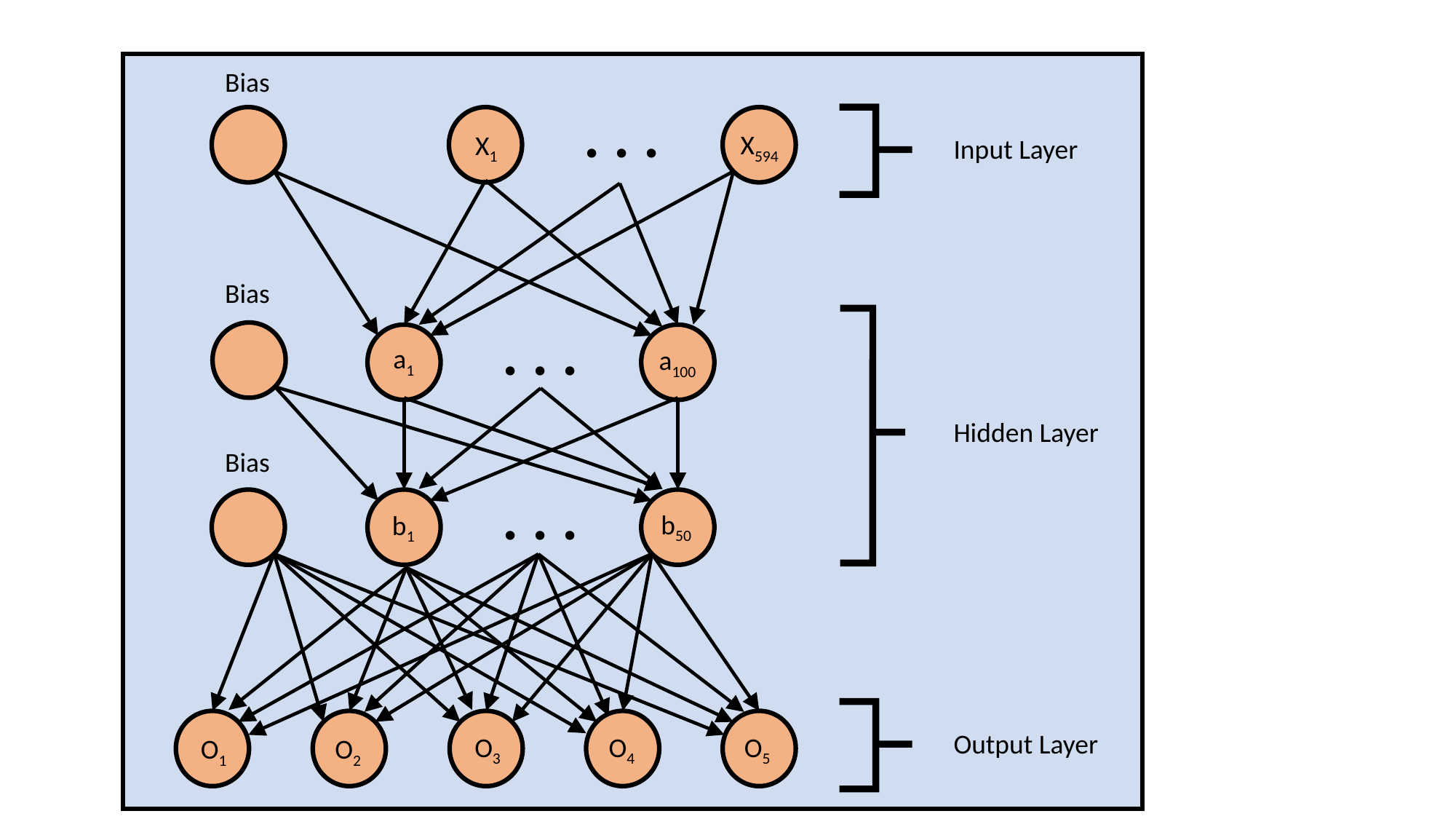

Bias
. . .

X594
X1
Input Layer
Bias

. . .

a1
a100
Hidden Layer
Bias
. . .

b50
b1

Output Layer
O3
O4
O5
O1
O2